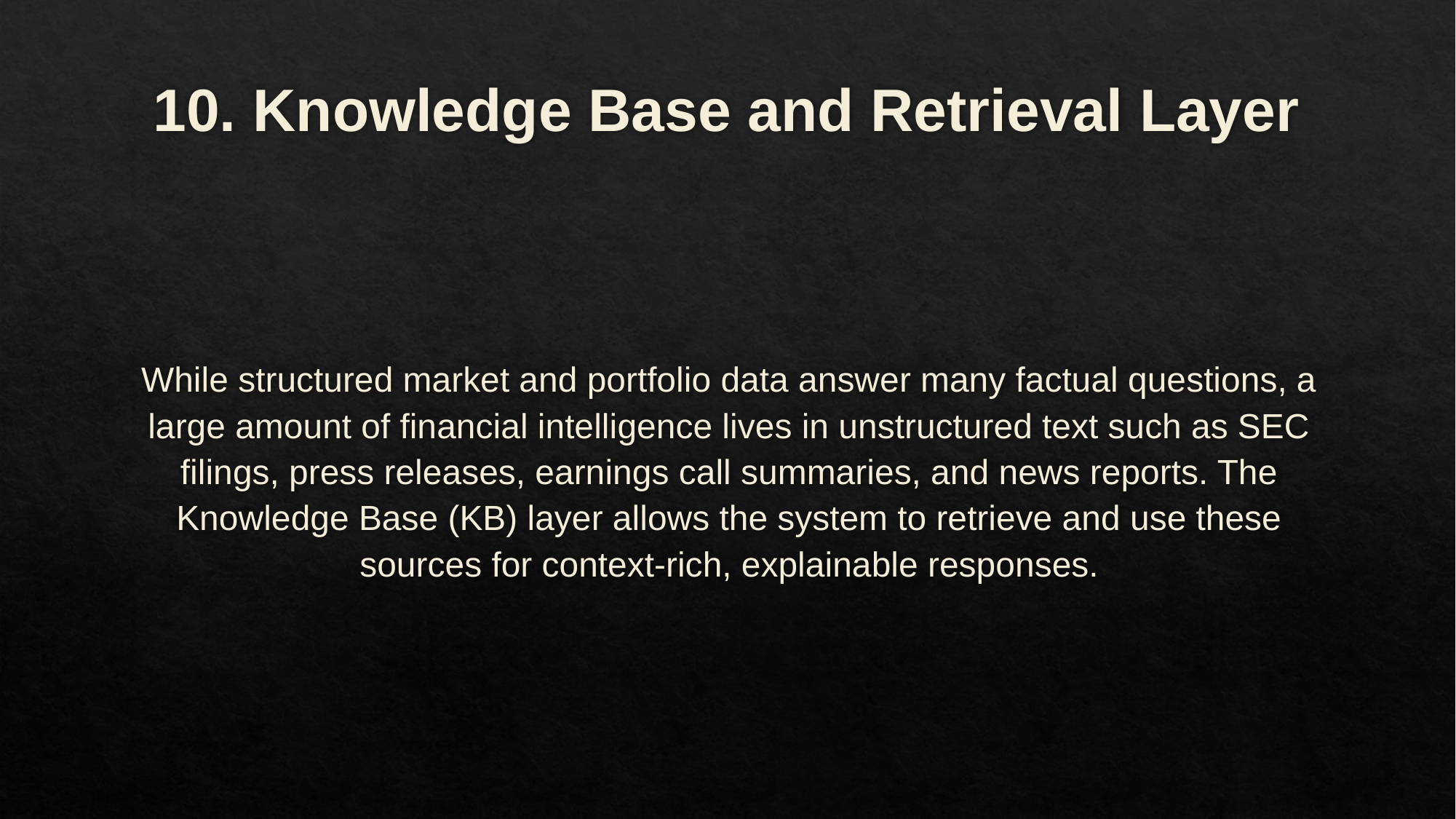

# 10. Knowledge Base and Retrieval Layer
While structured market and portfolio data answer many factual questions, a large amount of financial intelligence lives in unstructured text such as SEC filings, press releases, earnings call summaries, and news reports. The Knowledge Base (KB) layer allows the system to retrieve and use these sources for context-rich, explainable responses.